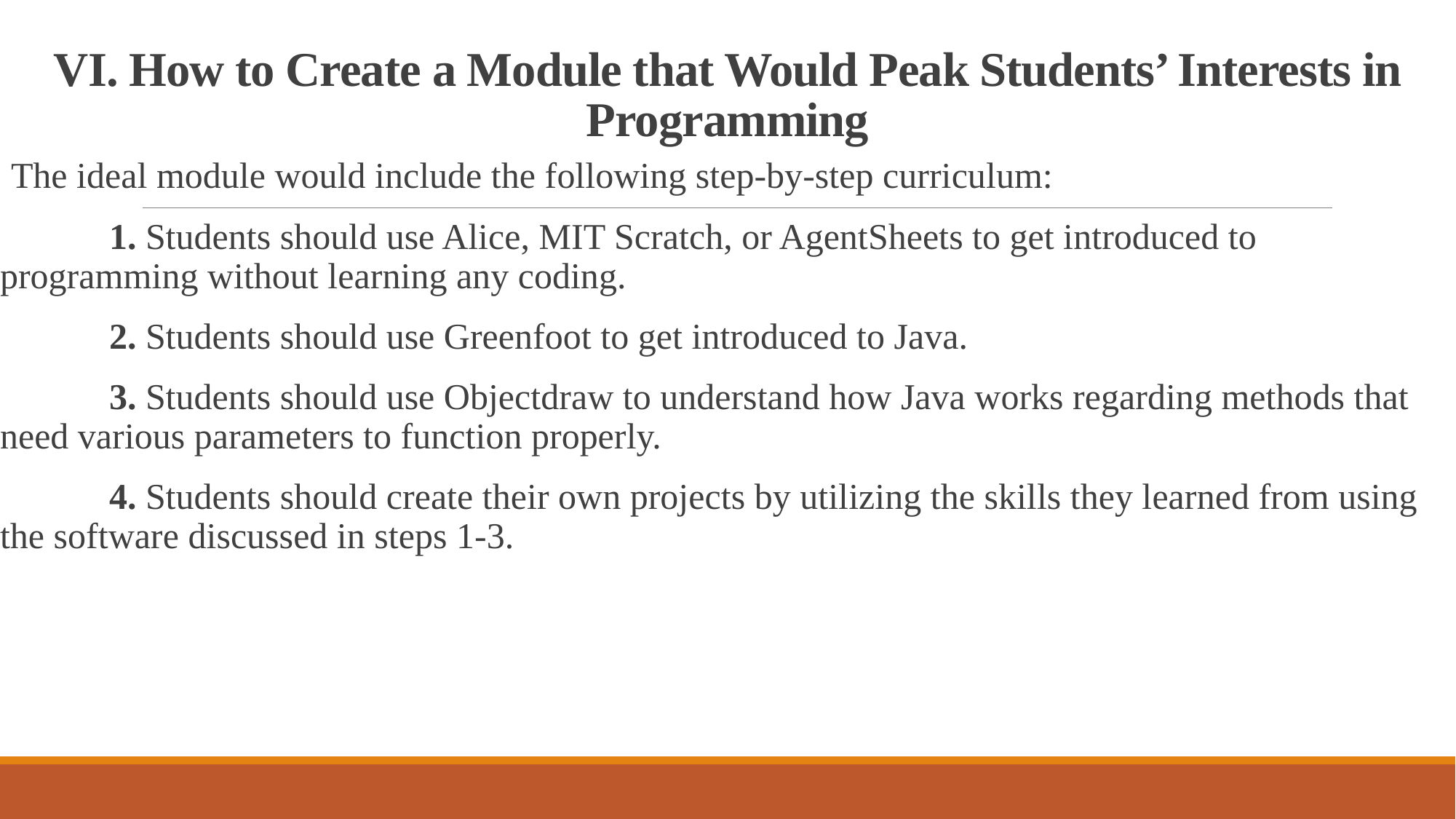

# VI. How to Create a Module that Would Peak Students’ Interests in Programming
The ideal module would include the following step-by-step curriculum:
	1. Students should use Alice, MIT Scratch, or AgentSheets to get introduced to programming without learning any coding.
	2. Students should use Greenfoot to get introduced to Java.
	3. Students should use Objectdraw to understand how Java works regarding methods that need various parameters to function properly.
	4. Students should create their own projects by utilizing the skills they learned from using the software discussed in steps 1-3.